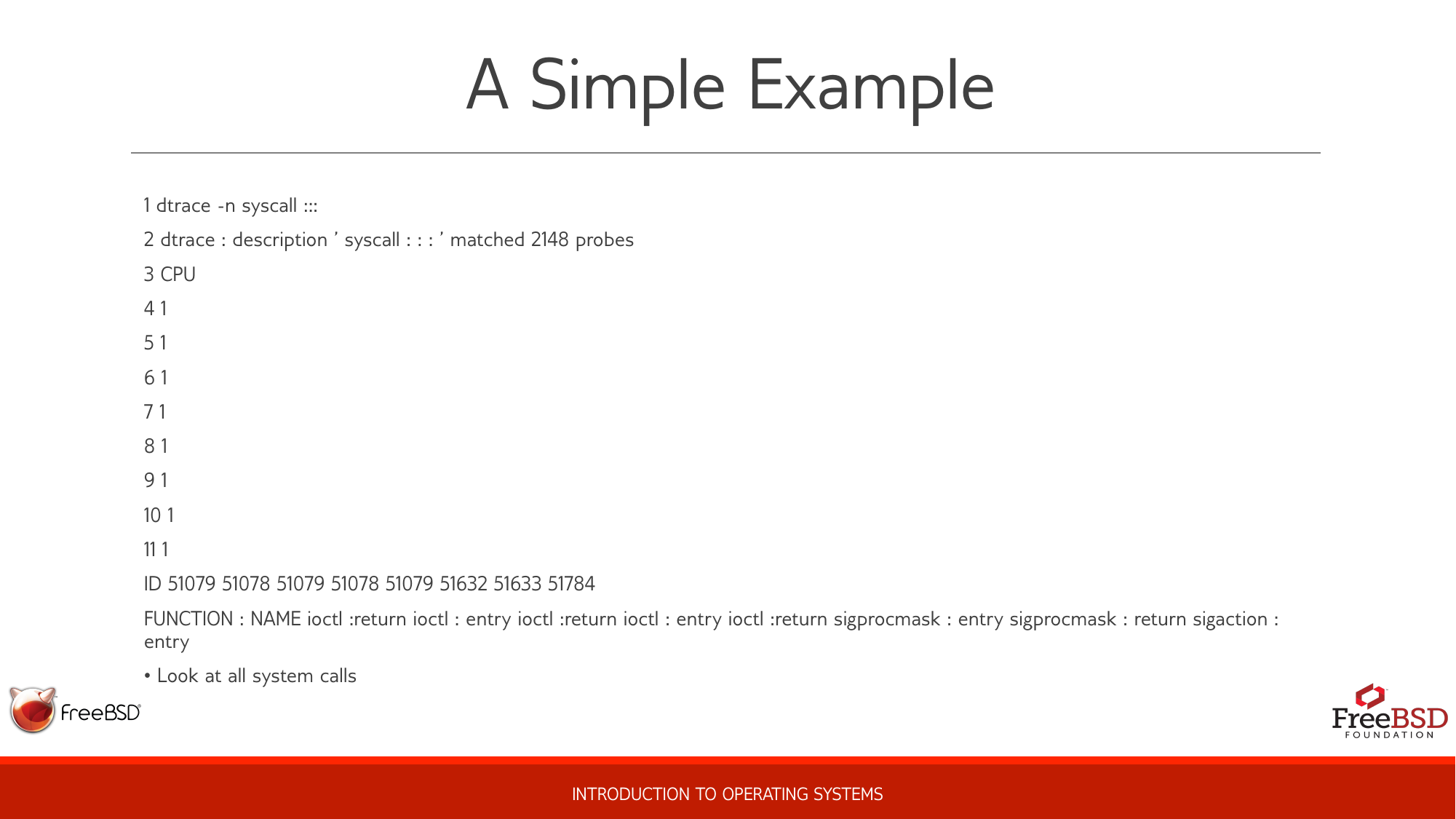

# A Simple Example
1 dtrace −n syscall :::
2 dtrace : description ’ syscall : : : ’ matched 2148 probes
3 CPU
4 1
5 1
6 1
7 1
8 1
9 1
10 1
11 1
ID 51079 51078 51079 51078 51079 51632 51633 51784
FUNCTION : NAME ioctl :return ioctl : entry ioctl :return ioctl : entry ioctl :return sigprocmask : entry sigprocmask : return sigaction : entry
• Look at all system calls

Introduction to Operating Systems